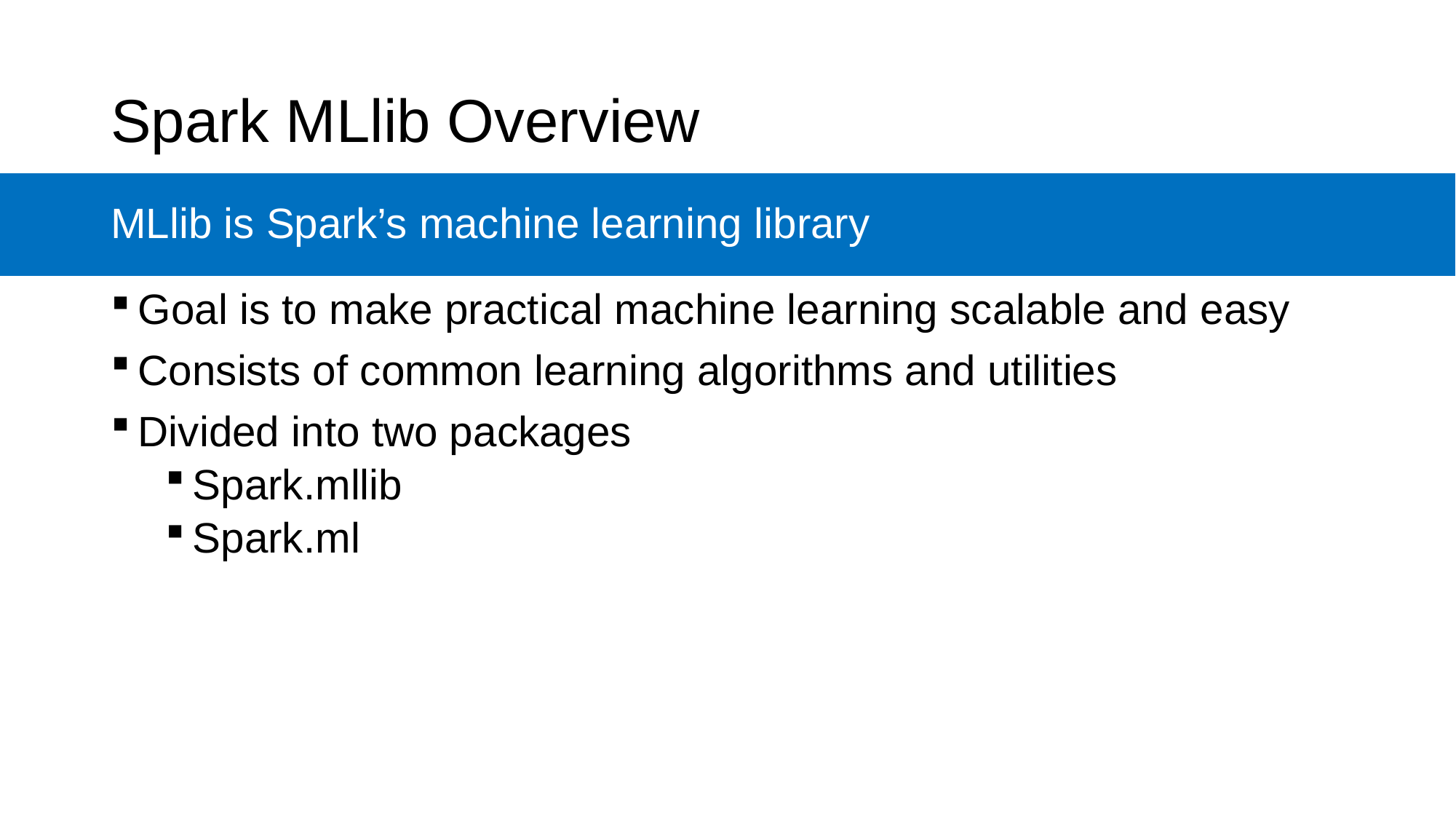

# Spark MLlib Overview

MLlib is Spark’s machine learning library

Goal is to make practical machine learning scalable and easy
Consists of common learning algorithms and utilities
Divided into two packages
Spark.mllib
Spark.ml